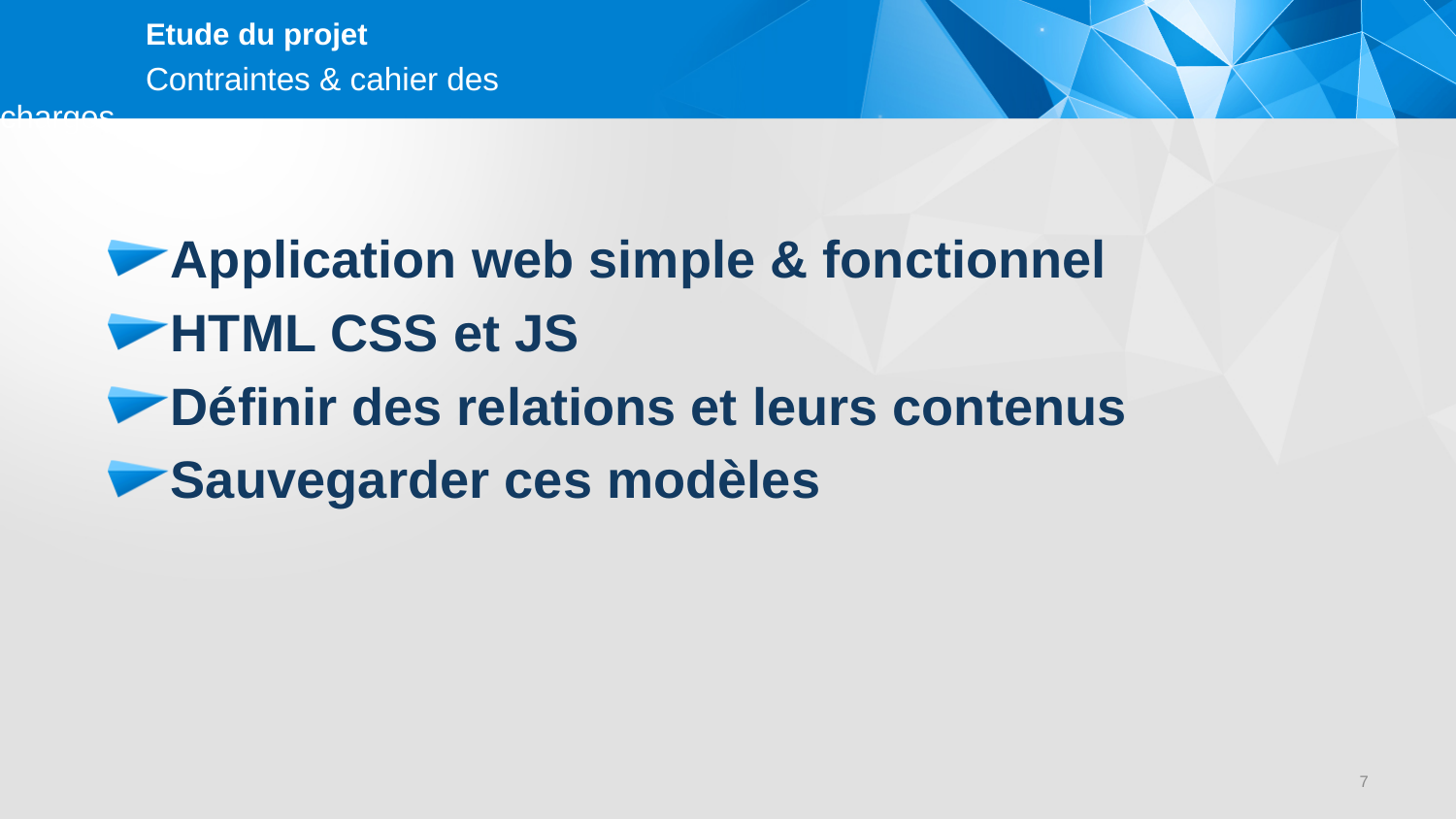

Etude du projet
# Contraintes & cahier des charges
Application web simple & fonctionnel
HTML CSS et JS
Définir des relations et leurs contenus
Sauvegarder ces modèles
7